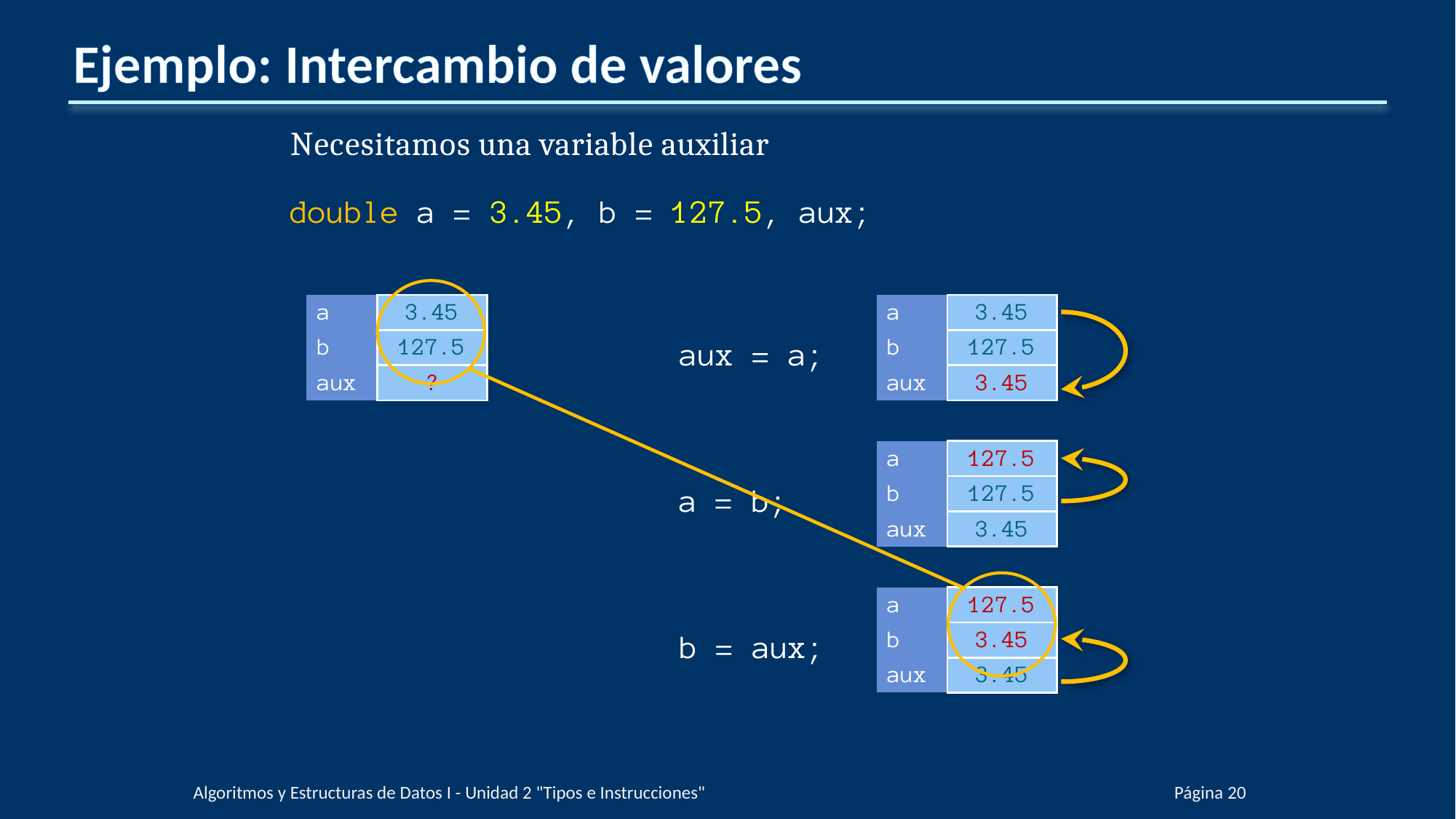

# Ejemplo: Intercambio de valores
Necesitamos una variable auxiliar
double a = 3.45, b = 127.5, aux;

| a | 3.45 |
| --- | --- |
| b | 127.5 |
| aux | ? |
| a | 3.45 |
| --- | --- |
| b | 127.5 |
| aux | 3.45 |

aux = a;
| a | 127.5 |
| --- | --- |
| b | 127.5 |
| aux | 3.45 |

a = b;
| a | 127.5 |
| --- | --- |
| b | 3.45 |
| aux | 3.45 |
b = aux;

Algoritmos y Estructuras de Datos I - Unidad 2 "Tipos e Instrucciones"
Página 20